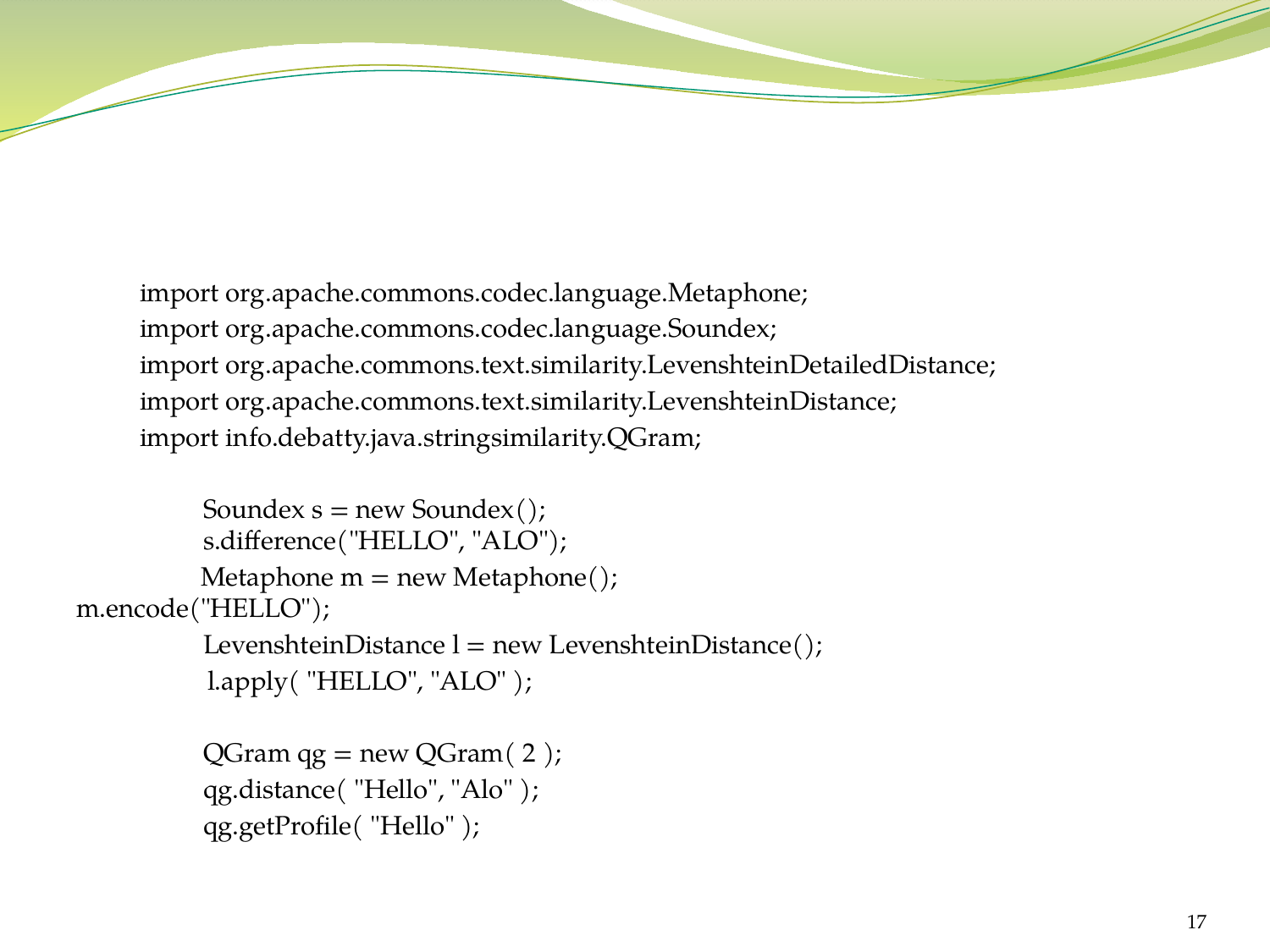

#
import org.apache.commons.codec.language.Metaphone;
import org.apache.commons.codec.language.Soundex;
import org.apache.commons.text.similarity.LevenshteinDetailedDistance;
import org.apache.commons.text.similarity.LevenshteinDistance;
import info.debatty.java.stringsimilarity.QGram;

	Soundex s = new Soundex();       					s.difference("HELLO", "ALO");
                   Metaphone m = new Metaphone();   				m.encode("HELLO");
	LevenshteinDistance l = new LevenshteinDistance();
                    l.apply( "HELLO", "ALO" );

	QGram qg = new QGram( 2 );
	qg.distance( "Hello", "Alo" );
	qg.getProfile( "Hello" );
17